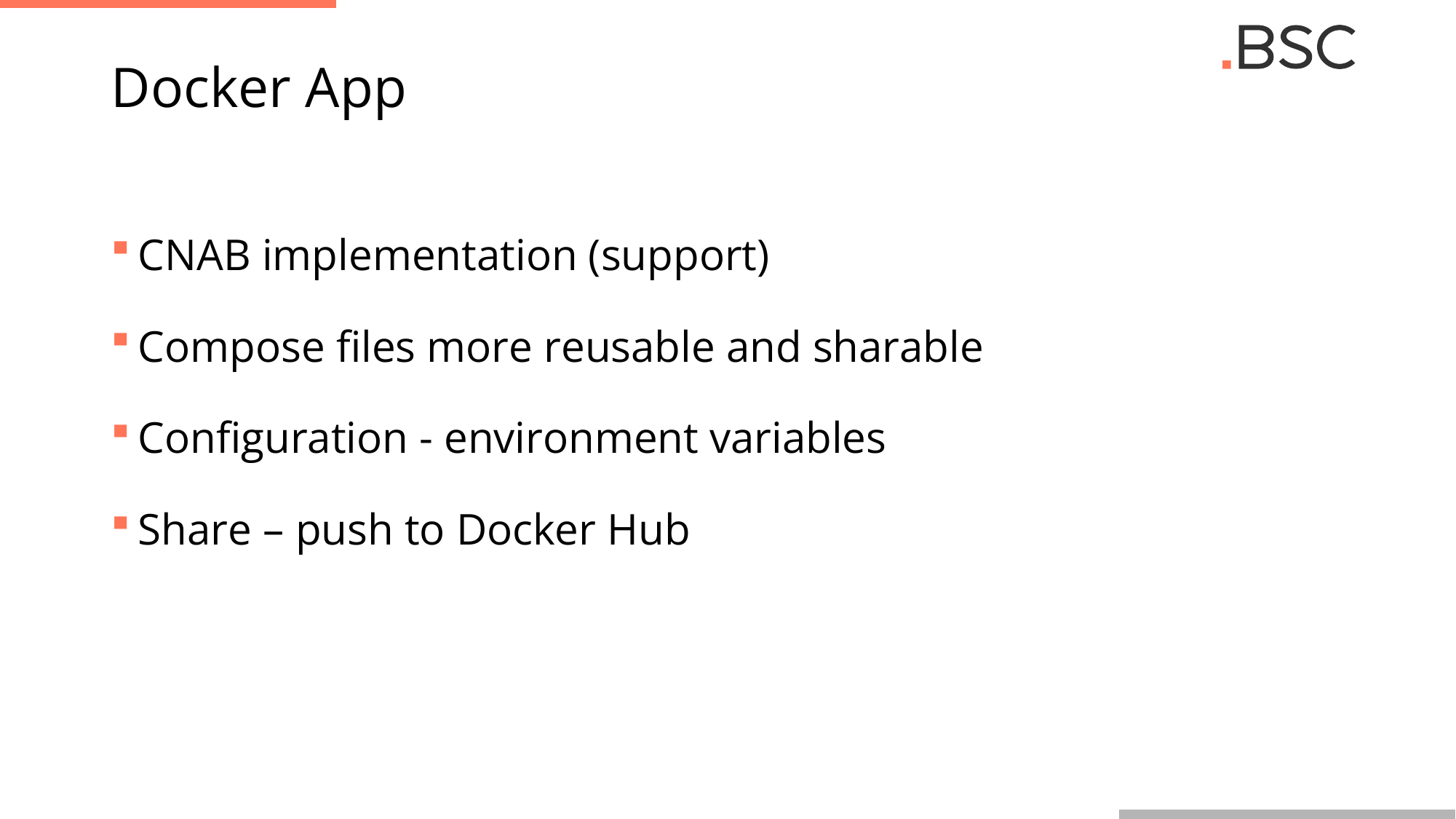

# Docker App
CNAB implementation (support)
Compose files more reusable and sharable
Configuration - environment variables
Share – push to Docker Hub